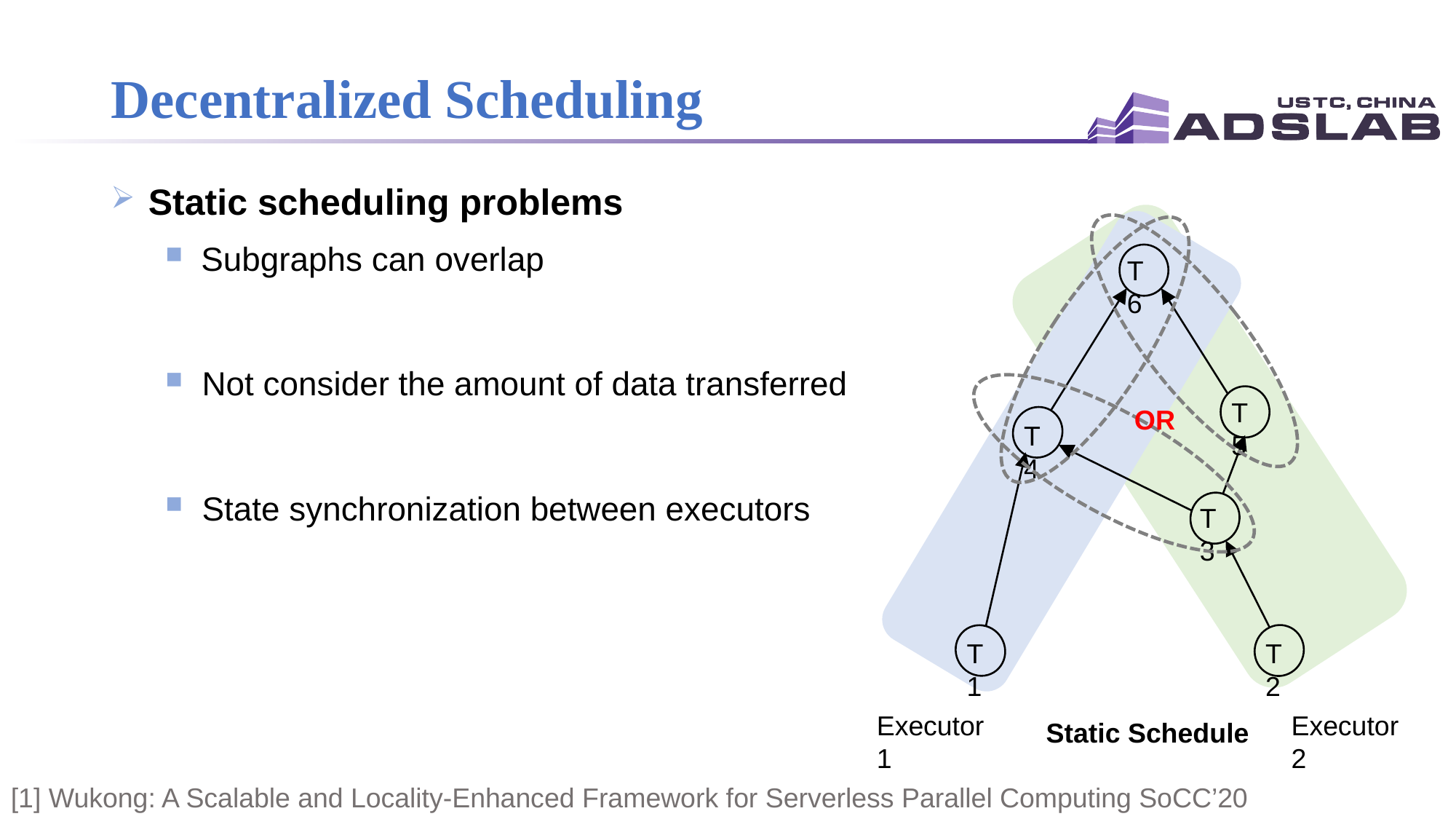

# Decentralized Scheduling
 Static scheduling problems
 Subgraphs can overlap

 Not consider the amount of data transferred

 State synchronization between executors

T6

T5
OR
T4
T3
T2
T1
Executor 1
Executor 2
Static Schedule
[1] Wukong: A Scalable and Locality-Enhanced Framework for Serverless Parallel Computing SoCC’20